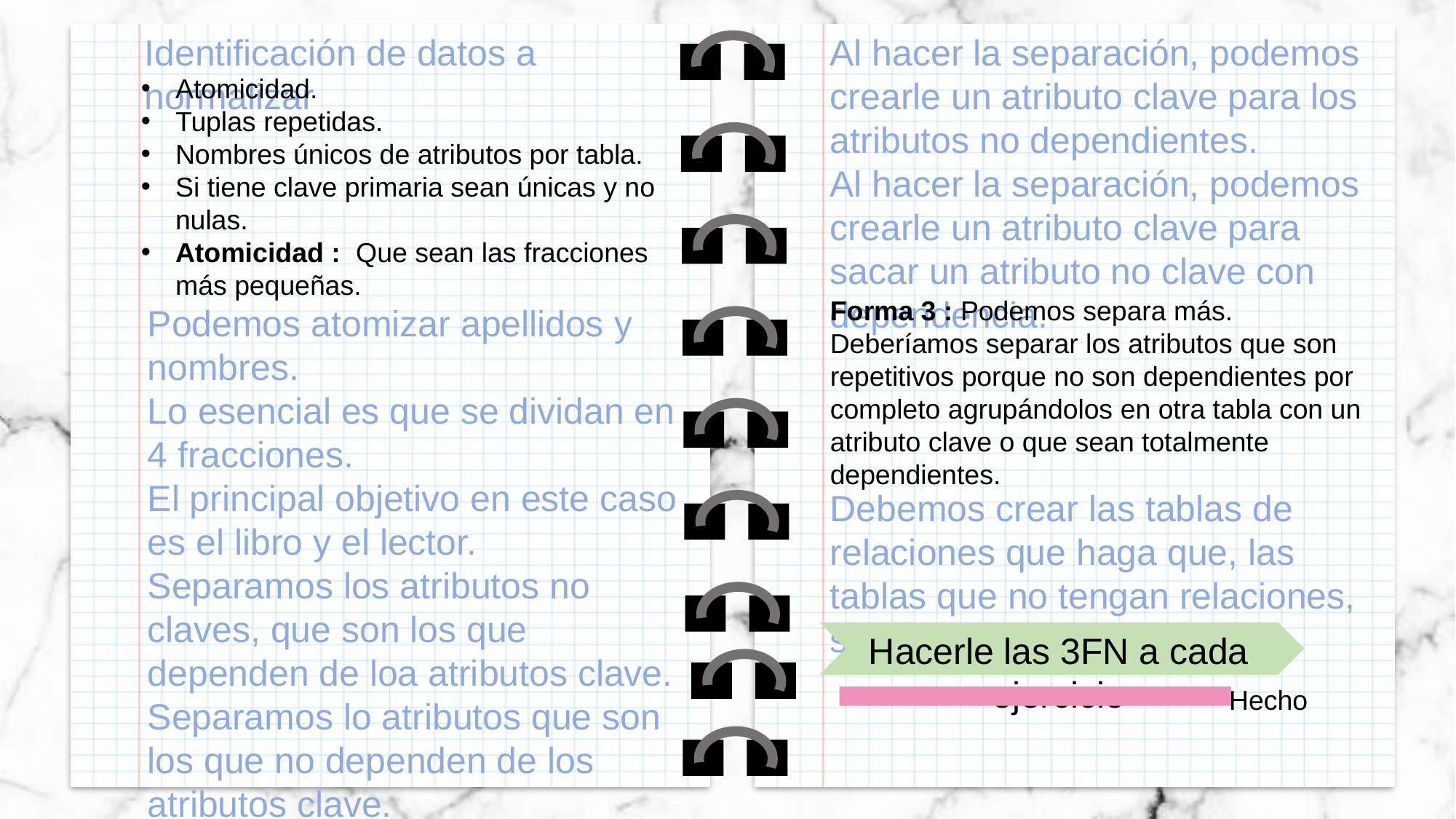

Identificación de datos a normalizar
Al hacer la separación, podemos crearle un atributo clave para los atributos no dependientes.
Al hacer la separación, podemos crearle un atributo clave para sacar un atributo no clave con dependencia.
Atomicidad.
Tuplas repetidas.
Nombres únicos de atributos por tabla.
Si tiene clave primaria sean únicas y no nulas.
Atomicidad :  Que sean las fracciones más pequeñas.
Forma 3 : Podemos separa más.
Deberíamos separar los atributos que son repetitivos porque no son dependientes por completo agrupándolos en otra tabla con un atributo clave o que sean totalmente dependientes.
Podemos atomizar apellidos y nombres.
Lo esencial es que se dividan en 4 fracciones.
El principal objetivo en este caso es el libro y el lector.
Separamos los atributos no claves, que son los que dependen de loa atributos clave.
Separamos lo atributos que son los que no dependen de los atributos clave.
Debemos crear las tablas de relaciones que haga que, las tablas que no tengan relaciones, se relacionen.
Hacerle las 3FN a cada ejercicio

Hecho